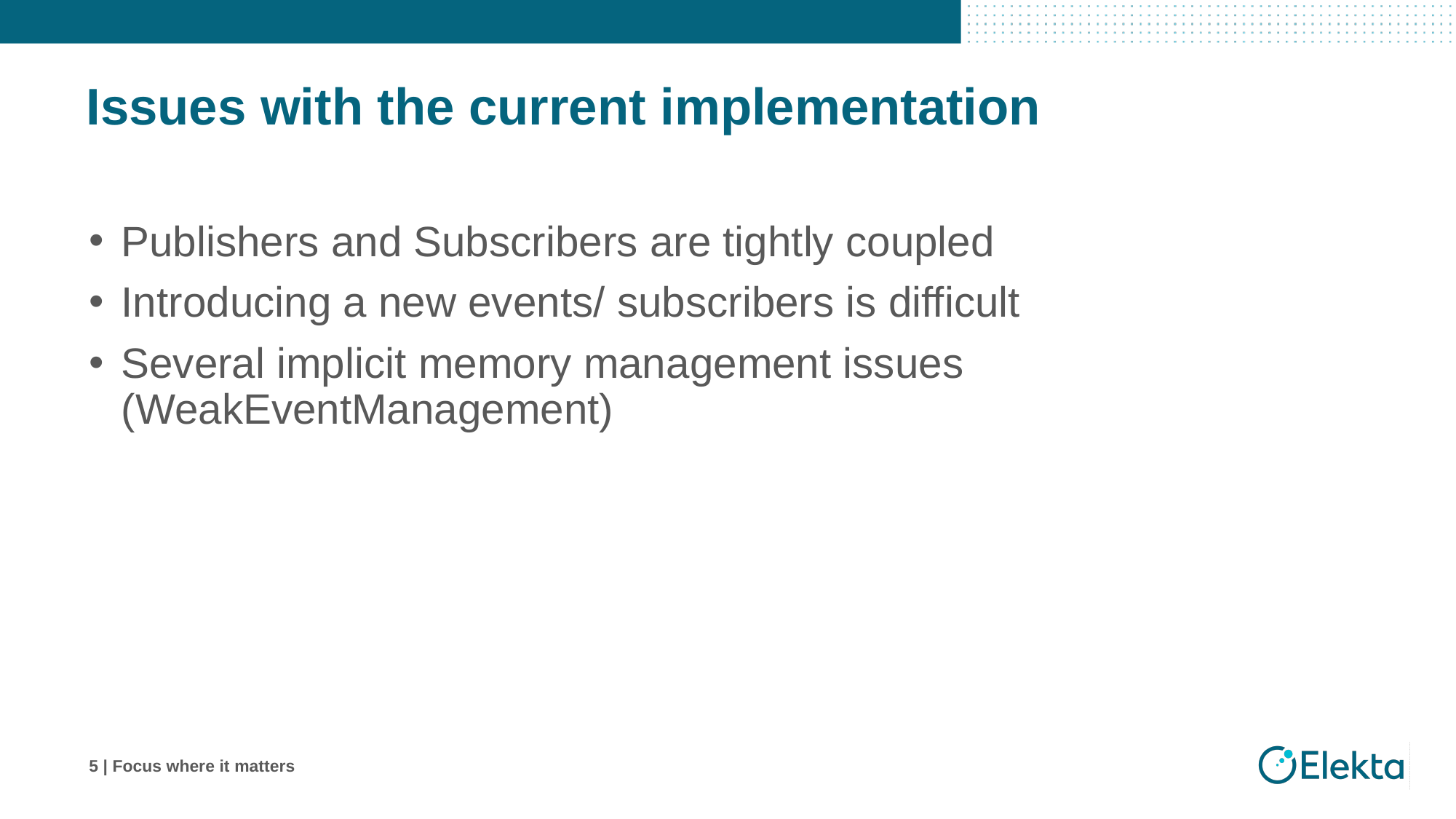

# Issues with the current implementation

Publishers and Subscribers are tightly coupled
Introducing a new events/ subscribers is difficult
Several implicit memory management issues (WeakEventManagement)